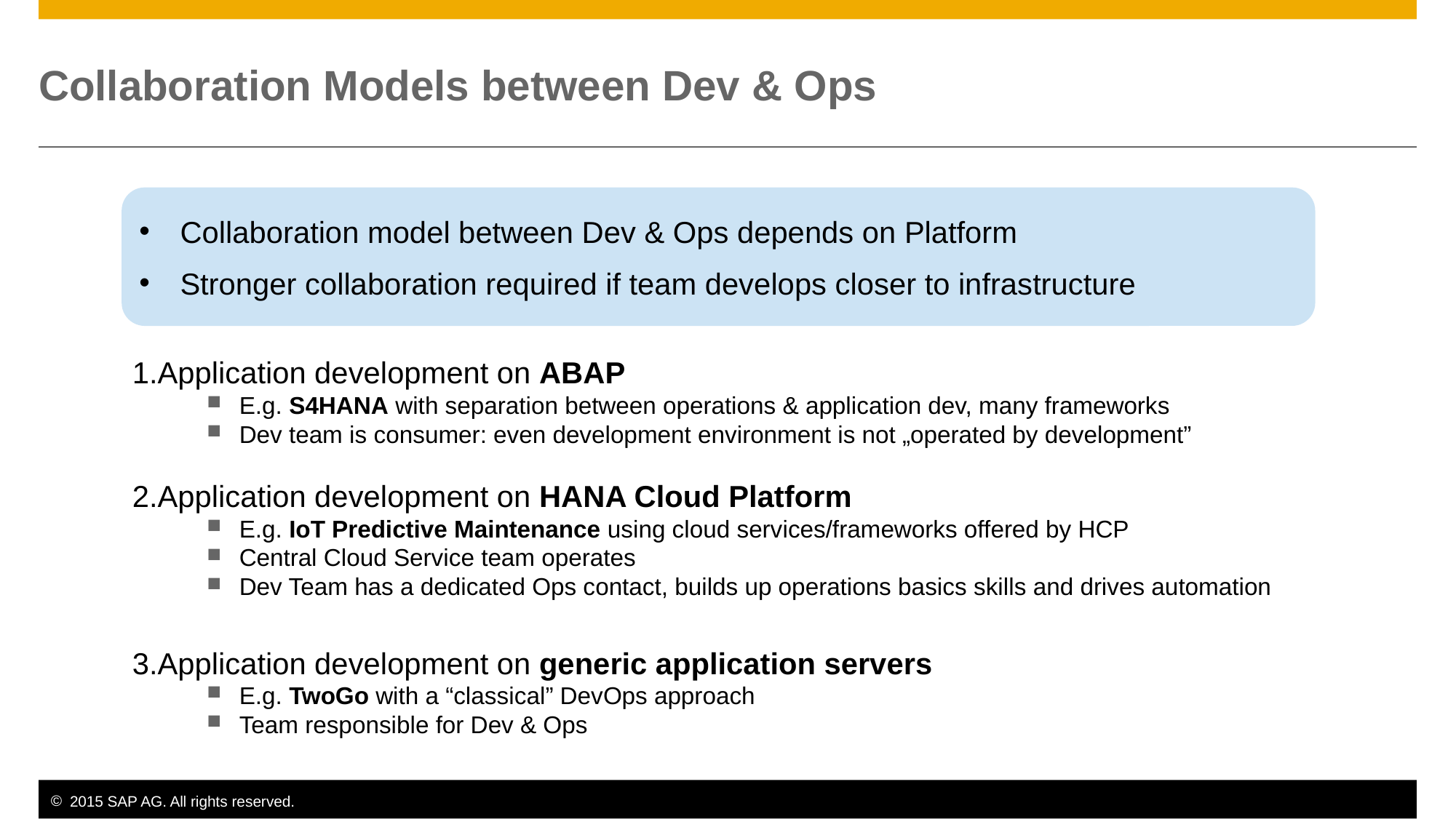

# Collaboration Models between Dev & Ops
Collaboration model between Dev & Ops depends on Platform
Stronger collaboration required if team develops closer to infrastructure
Application development on ABAP
E.g. S4HANA with separation between operations & application dev, many frameworks
Dev team is consumer: even development environment is not „operated by development”
Application development on HANA Cloud Platform
E.g. IoT Predictive Maintenance using cloud services/frameworks offered by HCP
Central Cloud Service team operates
Dev Team has a dedicated Ops contact, builds up operations basics skills and drives automation
Application development on generic application servers
E.g. TwoGo with a “classical” DevOps approach
Team responsible for Dev & Ops